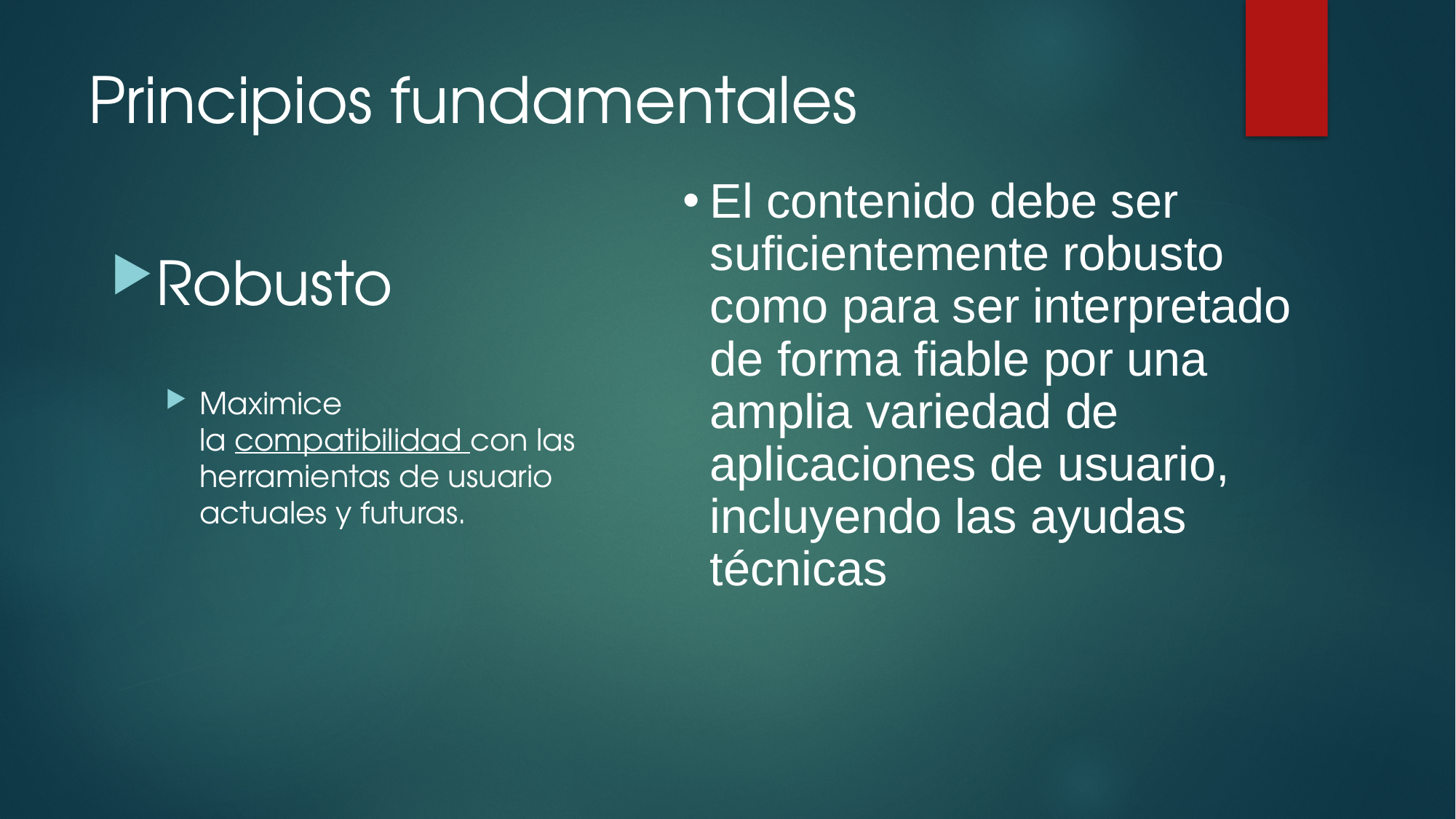

# Principios fundamentales
El contenido debe ser suficientemente robusto como para ser interpretado de forma fiable por una amplia variedad de aplicaciones de usuario, incluyendo las ayudas técnicas
Robusto

Maximice la compatibilidad con las herramientas de usuario actuales y futuras.